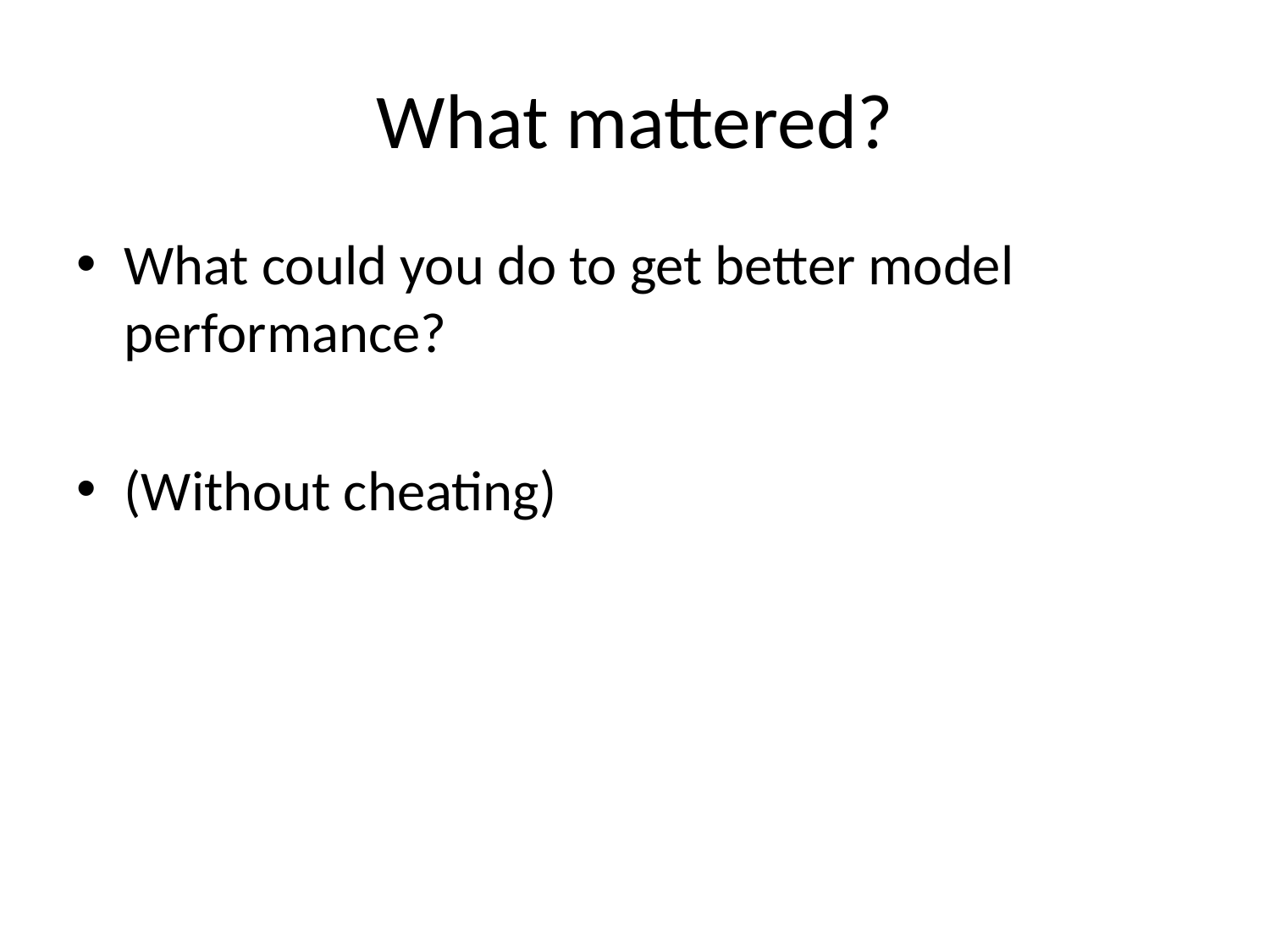

# What mattered?
What could you do to get better model performance?

(Without cheating)